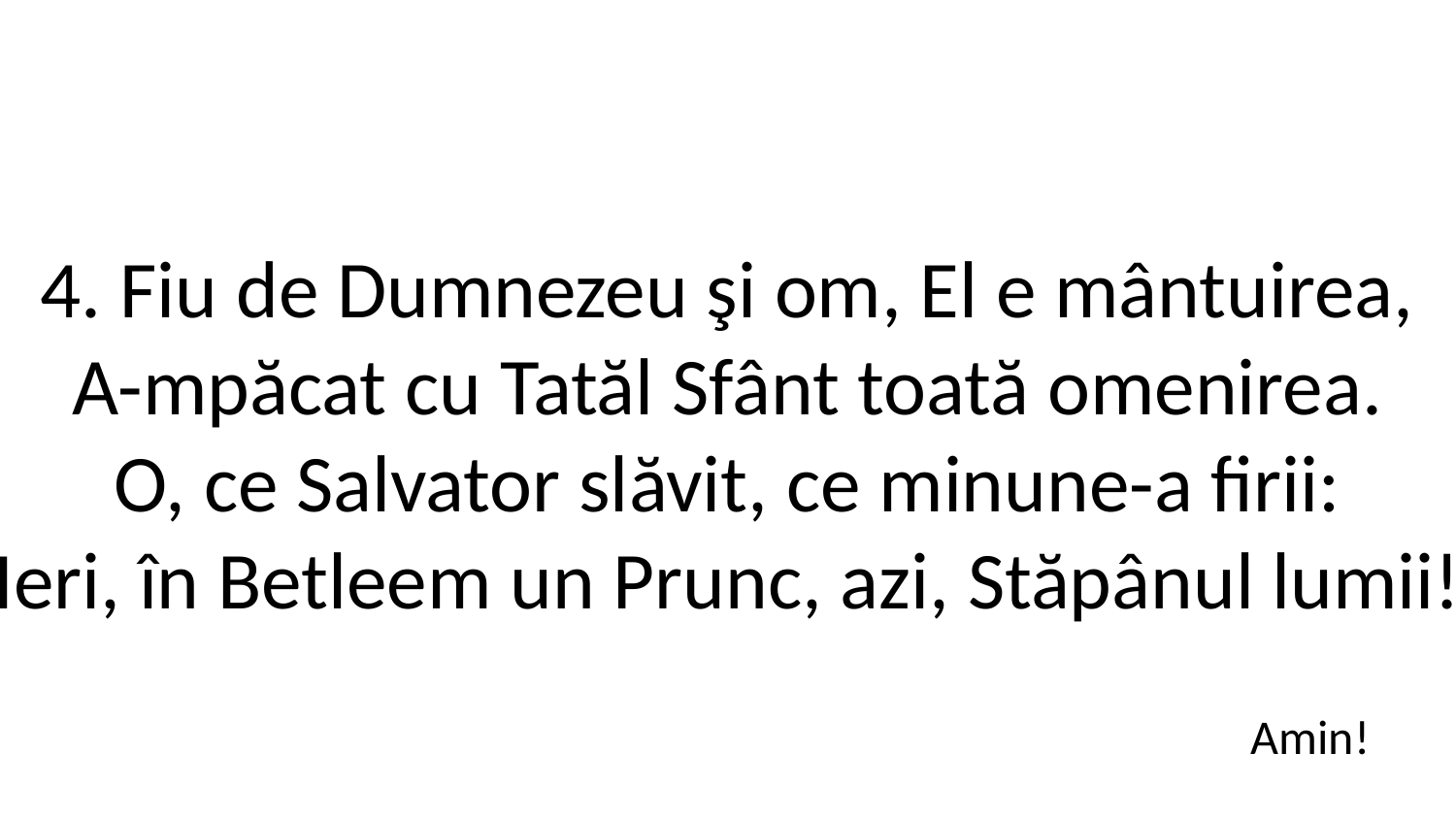

4. Fiu de Dumnezeu şi om, El e mântuirea,
A-mpăcat cu Tatăl Sfânt toată omenirea.
O, ce Salvator slăvit, ce minune-a firii:
Ieri, în Betleem un Prunc, azi, Stăpânul lumii!

Amin!